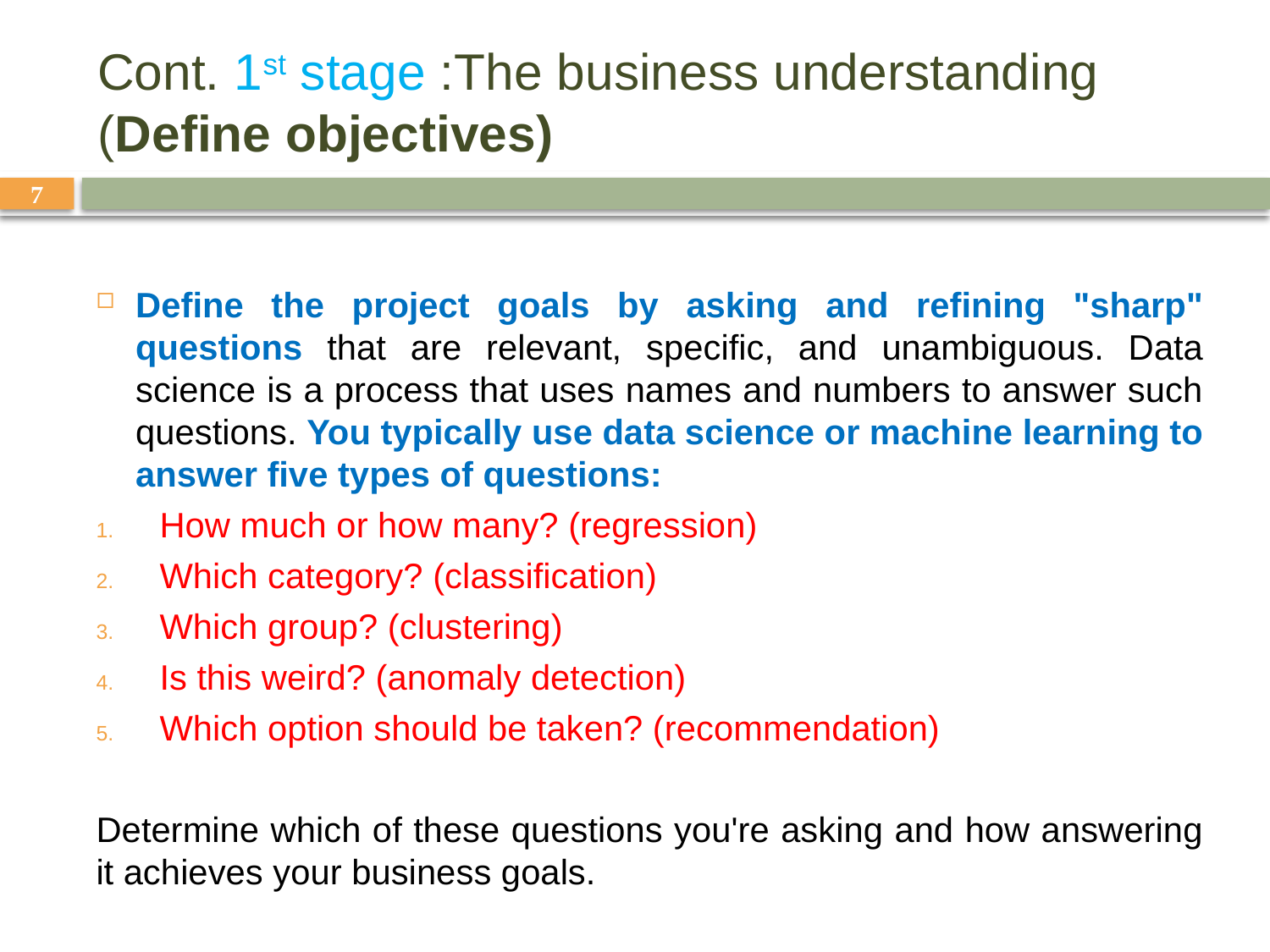

# Cont. 1st stage :The business understanding (Define objectives)
7
Define the project goals by asking and refining "sharp" questions that are relevant, specific, and unambiguous. Data science is a process that uses names and numbers to answer such questions. You typically use data science or machine learning to answer five types of questions:
How much or how many? (regression)
Which category? (classification)
Which group? (clustering)
Is this weird? (anomaly detection)
Which option should be taken? (recommendation)

Determine which of these questions you're asking and how answering it achieves your business goals.